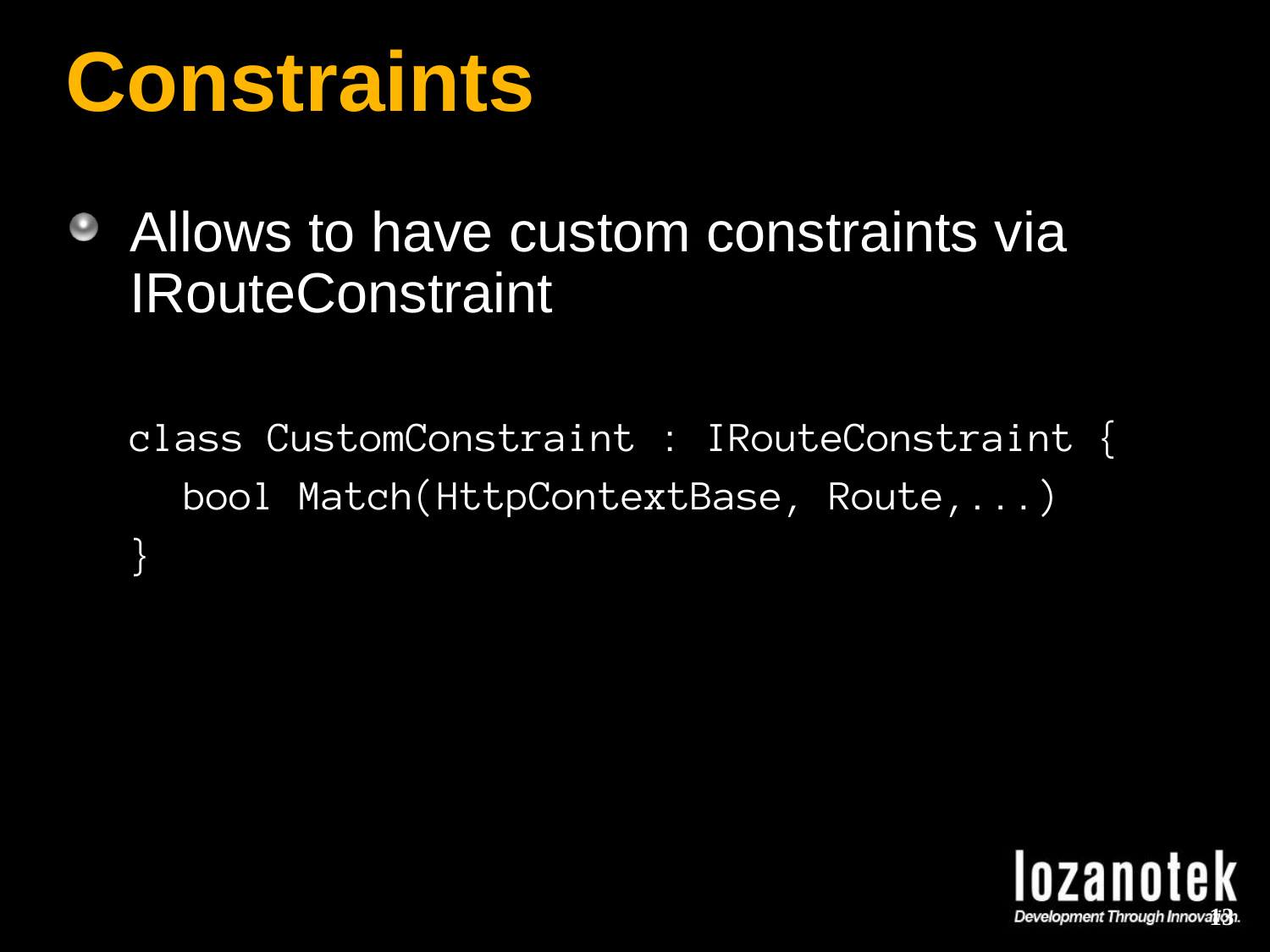

# Constraints
Allows to have custom constraints via IRouteConstraint

class CustomConstraint : IRouteConstraint {
bool Match(HttpContextBase, Route,...)
}

13